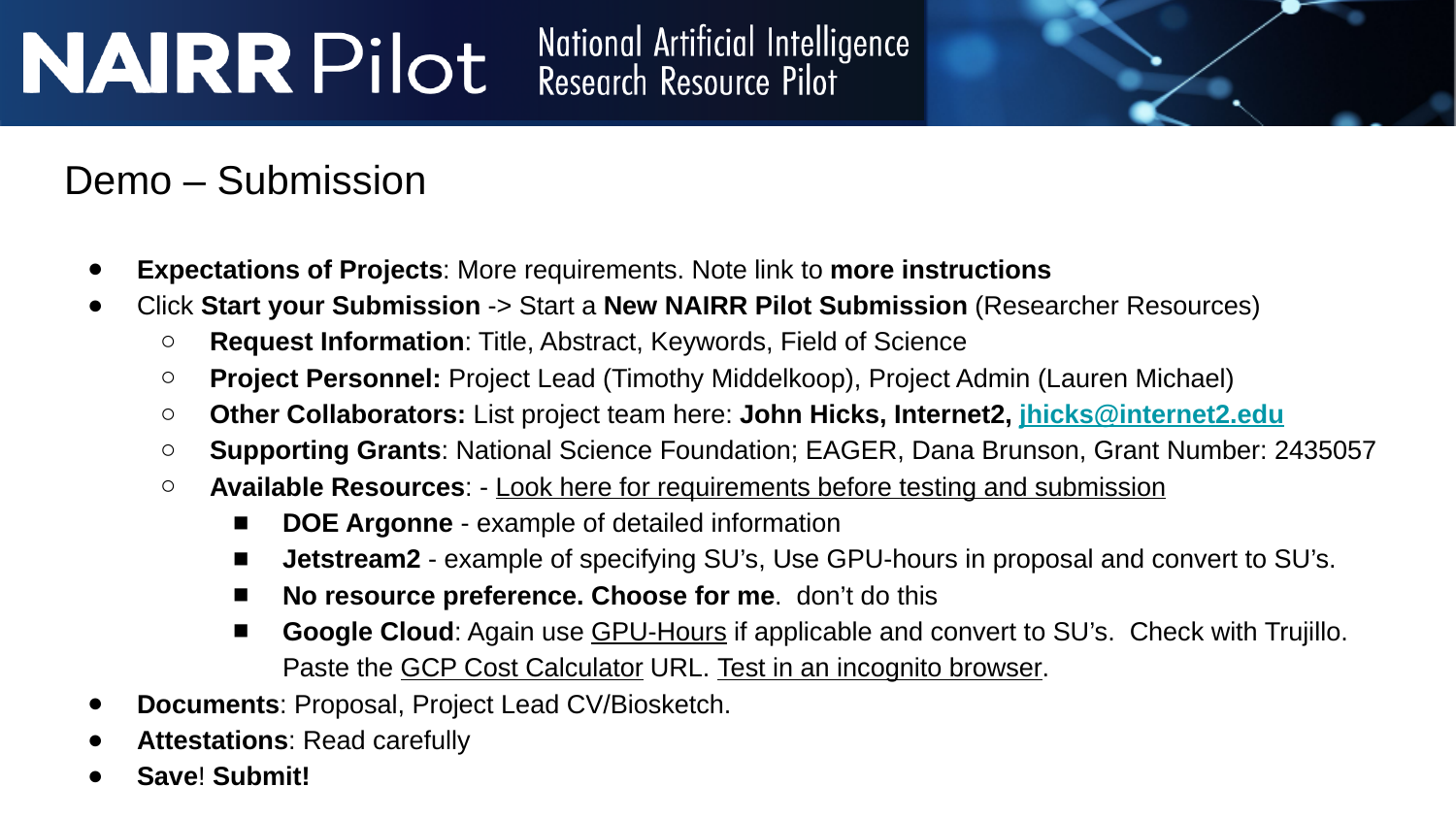

# Demo – Submission
Expectations of Projects: More requirements. Note link to more instructions
Click Start your Submission -> Start a New NAIRR Pilot Submission (Researcher Resources)
Request Information: Title, Abstract, Keywords, Field of Science
Project Personnel: Project Lead (Timothy Middelkoop), Project Admin (Lauren Michael)
Other Collaborators: List project team here: John Hicks, Internet2, jhicks@internet2.edu
Supporting Grants: National Science Foundation; EAGER, Dana Brunson, Grant Number: 2435057
Available Resources: - Look here for requirements before testing and submission
DOE Argonne - example of detailed information
Jetstream2 - example of specifying SU’s, Use GPU-hours in proposal and convert to SU’s.
No resource preference. Choose for me.  don’t do this
Google Cloud: Again use GPU-Hours if applicable and convert to SU’s.  Check with Trujillo. Paste the GCP Cost Calculator URL. Test in an incognito browser.
Documents: Proposal, Project Lead CV/Biosketch.
Attestations: Read carefully
Save! Submit!